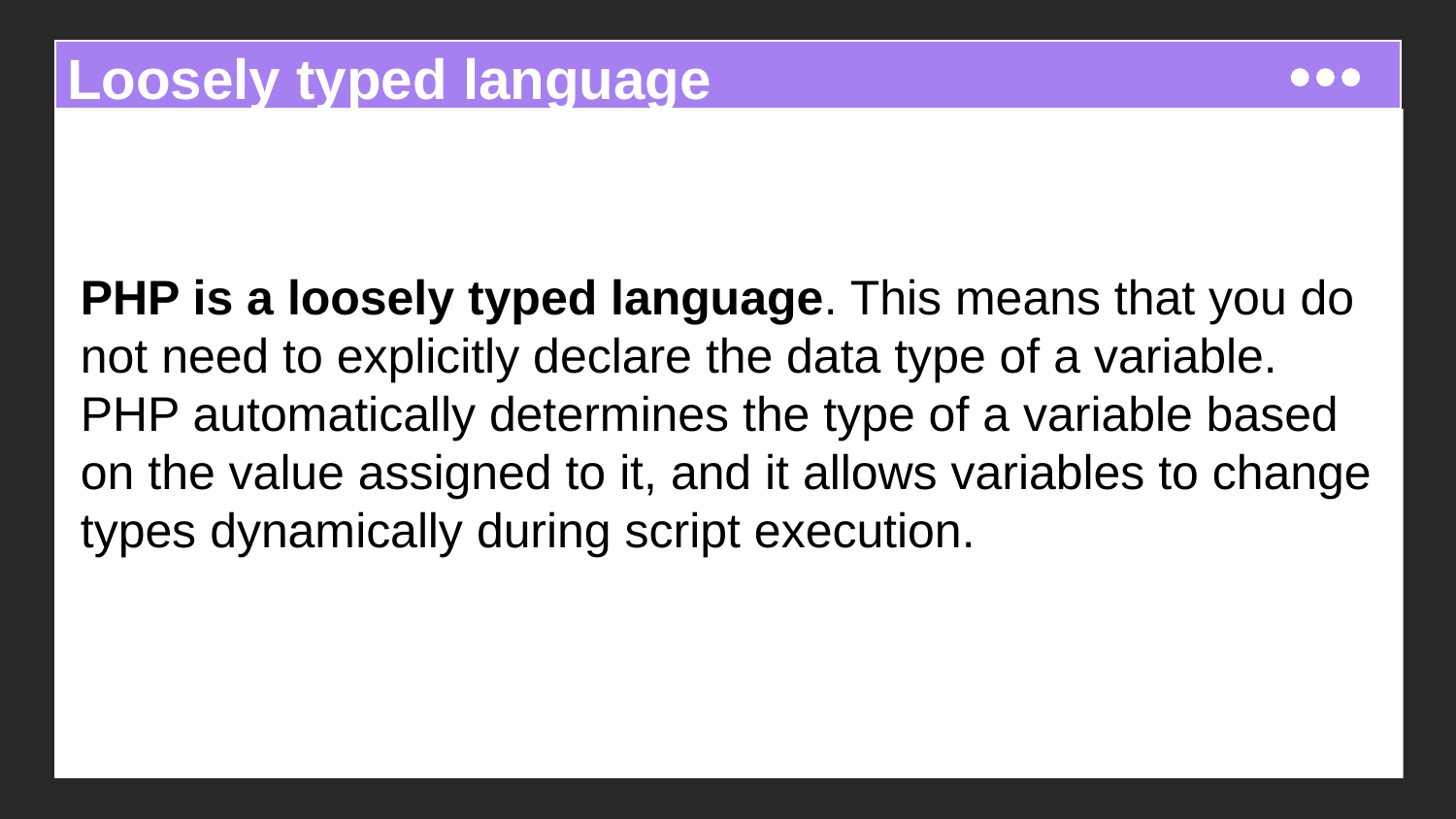

# Loosely typed language

PHP is a loosely typed language. This means that you do not need to explicitly declare the data type of a variable. PHP automatically determines the type of a variable based on the value assigned to it, and it allows variables to change types dynamically during script execution.